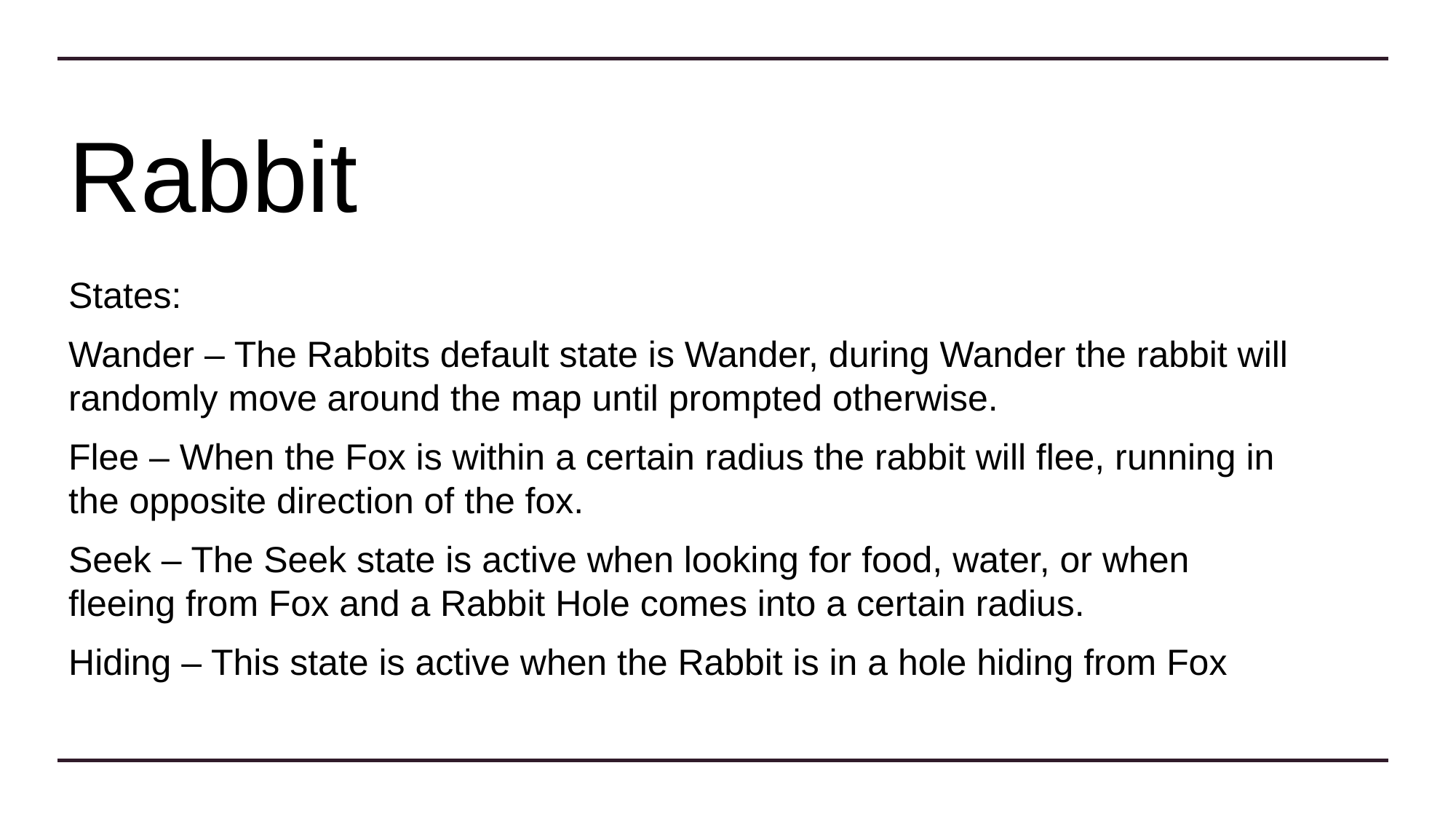

# Rabbit
States:
Wander – The Rabbits default state is Wander, during Wander the rabbit will randomly move around the map until prompted otherwise.
Flee – When the Fox is within a certain radius the rabbit will flee, running in the opposite direction of the fox.
Seek – The Seek state is active when looking for food, water, or when fleeing from Fox and a Rabbit Hole comes into a certain radius.
Hiding – This state is active when the Rabbit is in a hole hiding from Fox